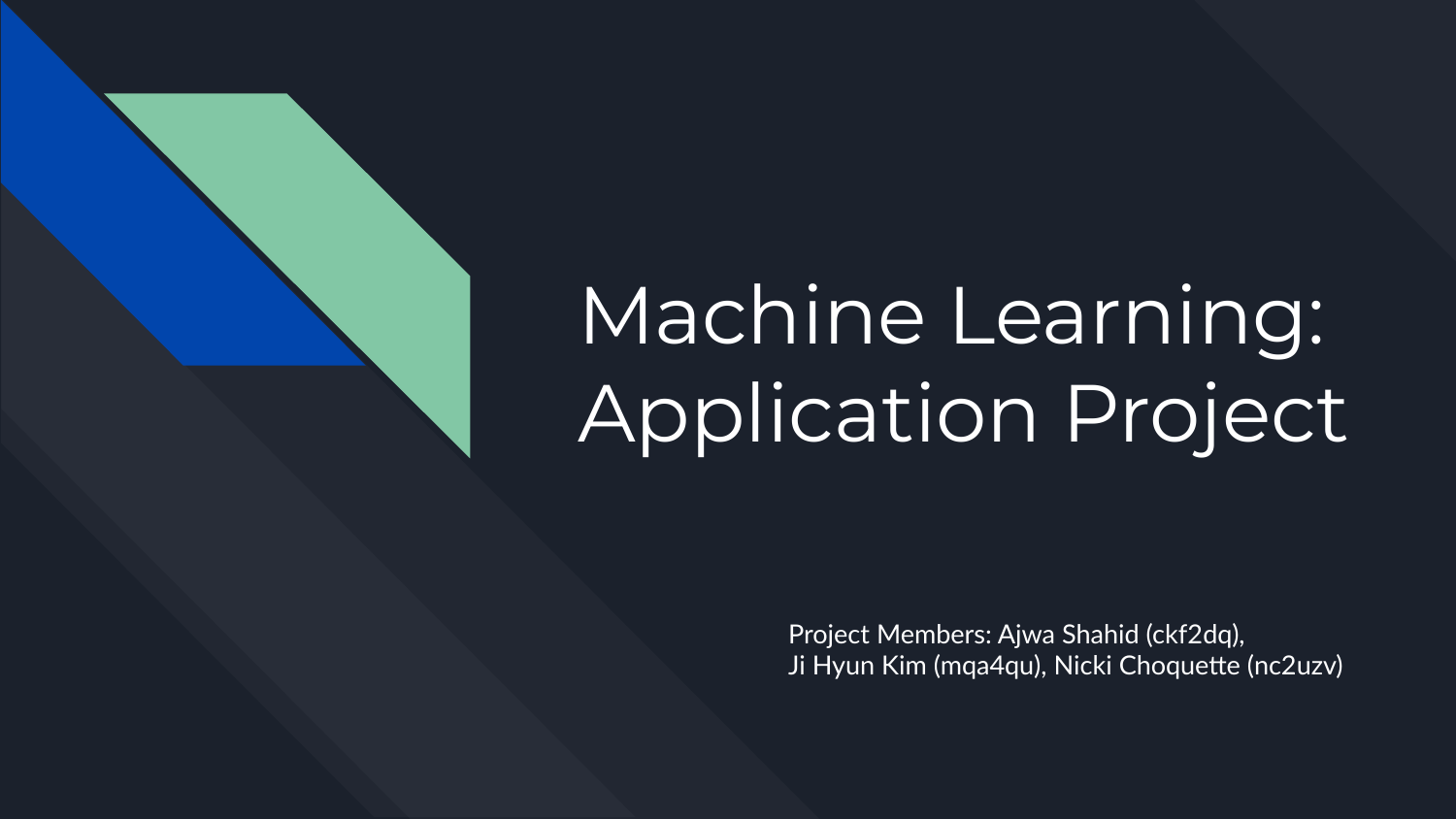

# Machine Learning:
Application Project
Project Members: Ajwa Shahid (ckf2dq),
Ji Hyun Kim (mqa4qu), Nicki Choquette (nc2uzv)